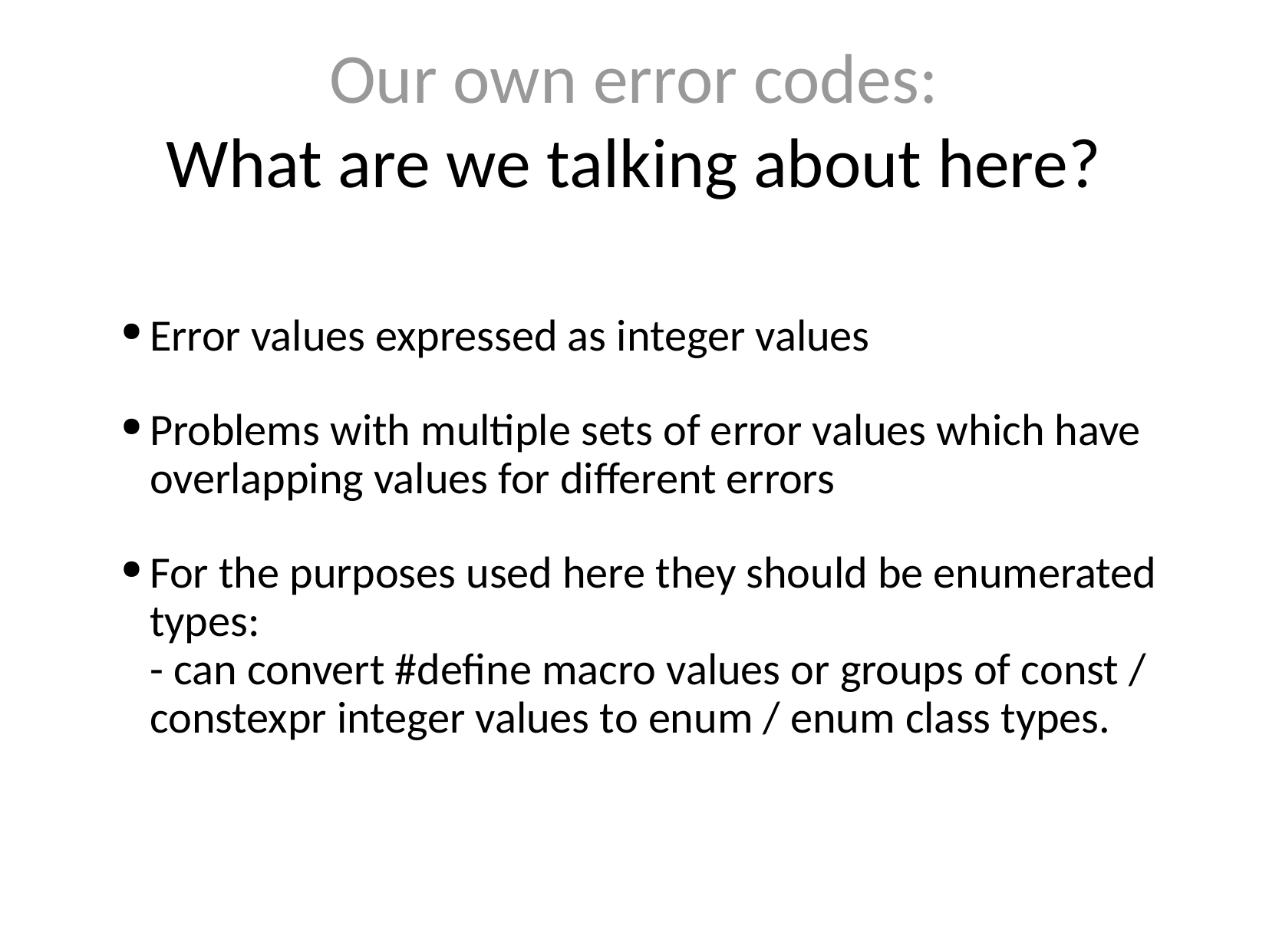

Our own error codes:
What are we talking about here?
Error values expressed as integer values
Problems with multiple sets of error values which have overlapping values for different errors
For the purposes used here they should be enumerated types:
- can convert #define macro values or groups of const / constexpr integer values to enum / enum class types.